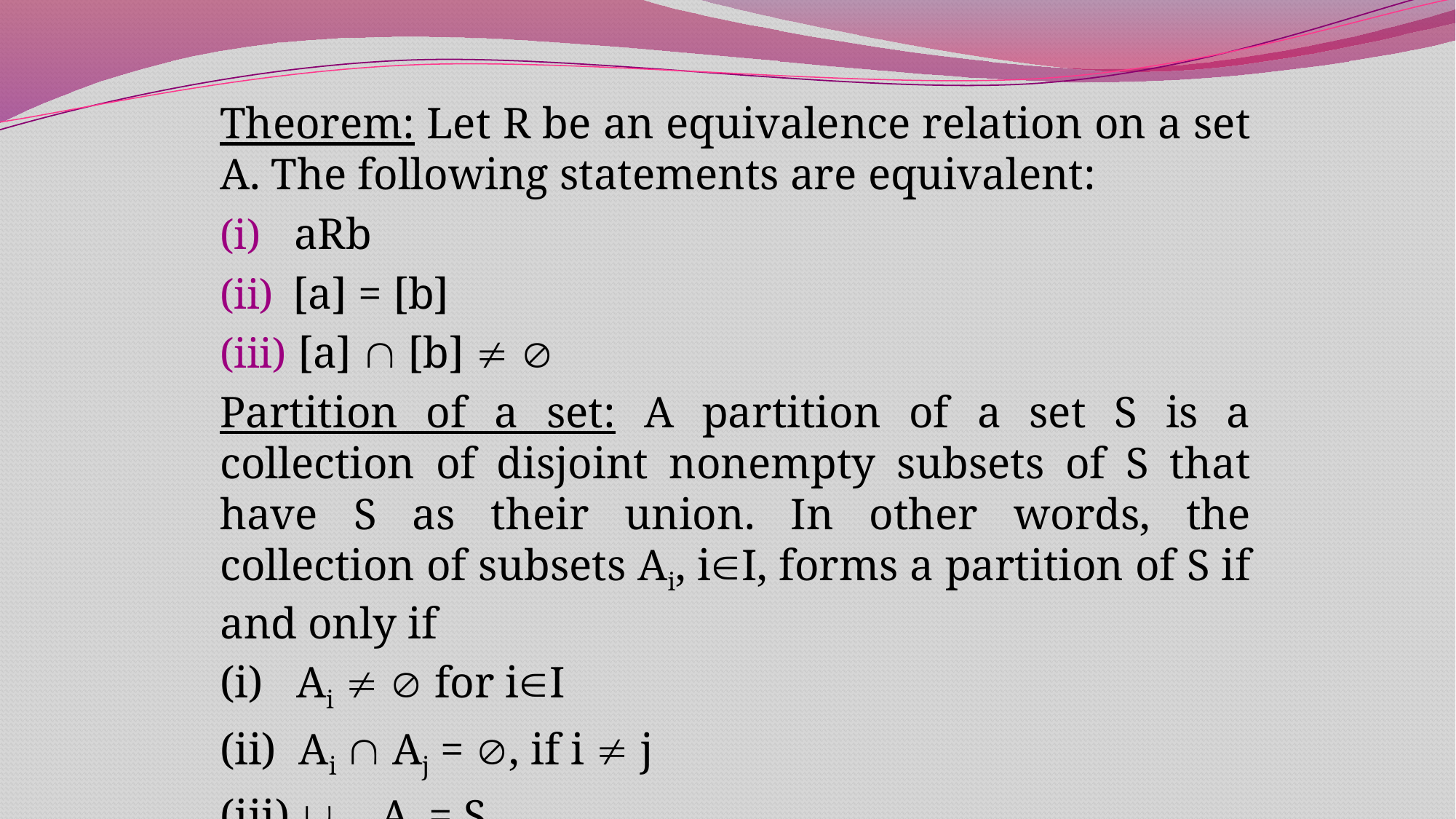

Theorem: Let R be an equivalence relation on a set A. The following statements are equivalent:
   aRb
   [a] = [b]
 [a] ∩ [b] ≠ ∅
Partition of a set: A partition of a set S is a collection of disjoint nonempty subsets of S that have S as their union. In other words, the collection of subsets Ai, i∈I, forms a partition of S if and only if
(i)   Ai ≠ ∅ for i∈I
(ii)  Ai ∩ Aj = ∅, if i ≠ j
(iii) ∪i∈I Ai = S